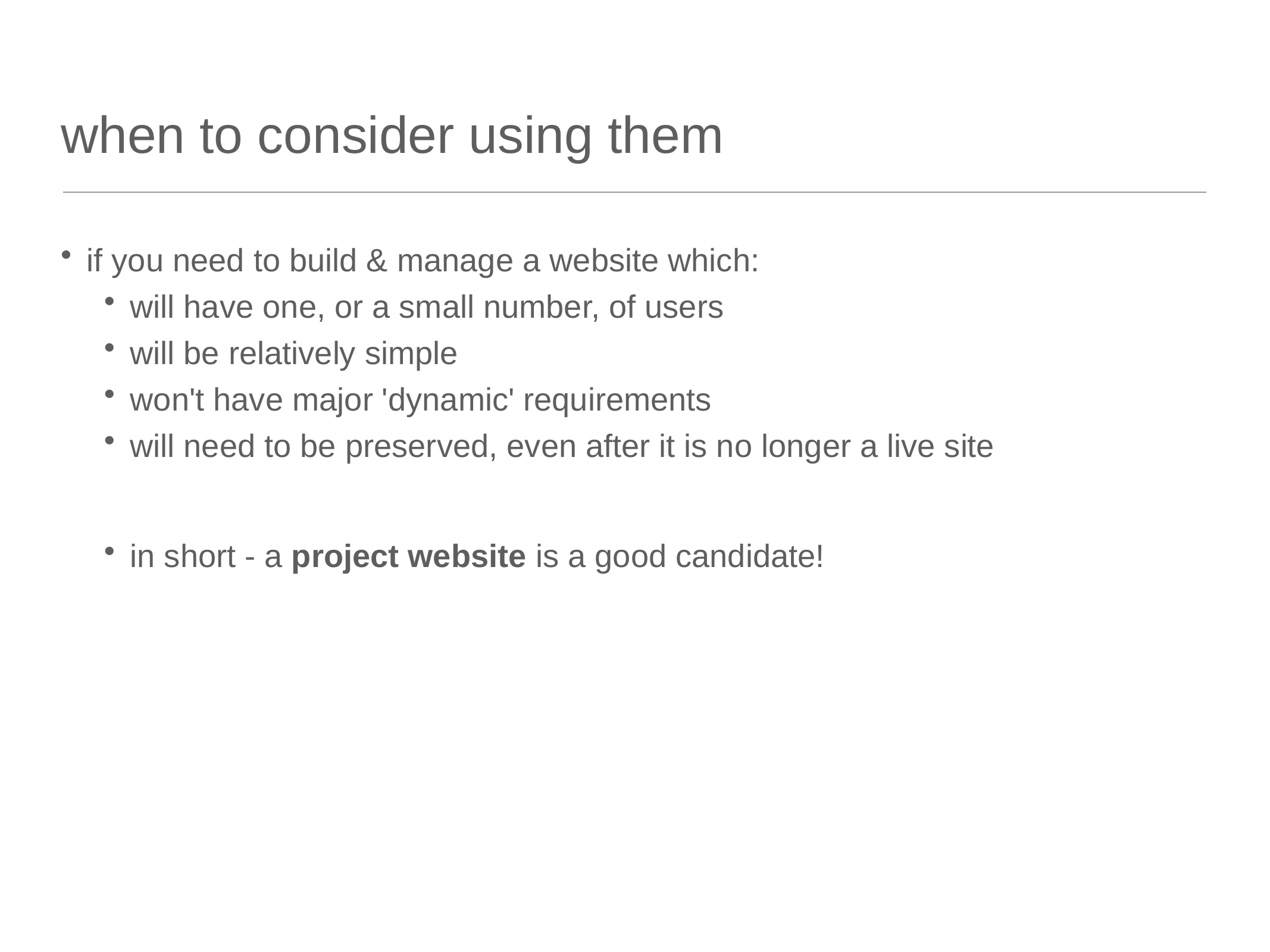

# when to consider using them
if you need to build & manage a website which:
will have one, or a small number, of users
will be relatively simple
won't have major 'dynamic' requirements
will need to be preserved, even after it is no longer a live site

in short - a project website is a good candidate!